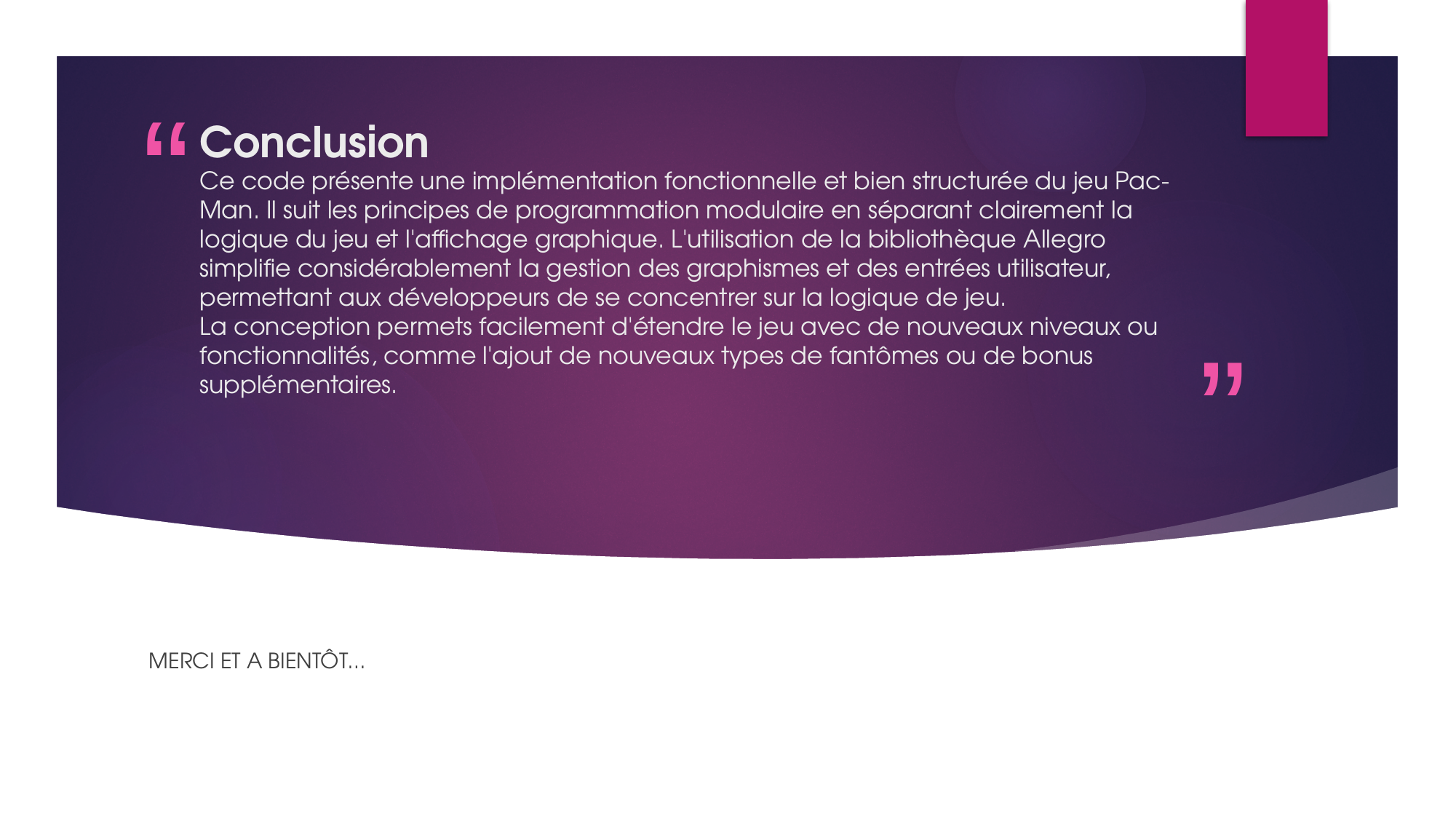

# Conclusion Ce code présente une implémentation fonctionnelle et bien structurée du jeu Pac-Man. Il suit les principes de programmation modulaire en séparant clairement la logique du jeu et l'affichage graphique. L'utilisation de la bibliothèque Allegro simplifie considérablement la gestion des graphismes et des entrées utilisateur, permettant aux développeurs de se concentrer sur la logique de jeu. La conception permets facilement d'étendre le jeu avec de nouveaux niveaux ou fonctionnalités, comme l'ajout de nouveaux types de fantômes ou de bonus supplémentaires.
MERCI ET A BIENTÔT…